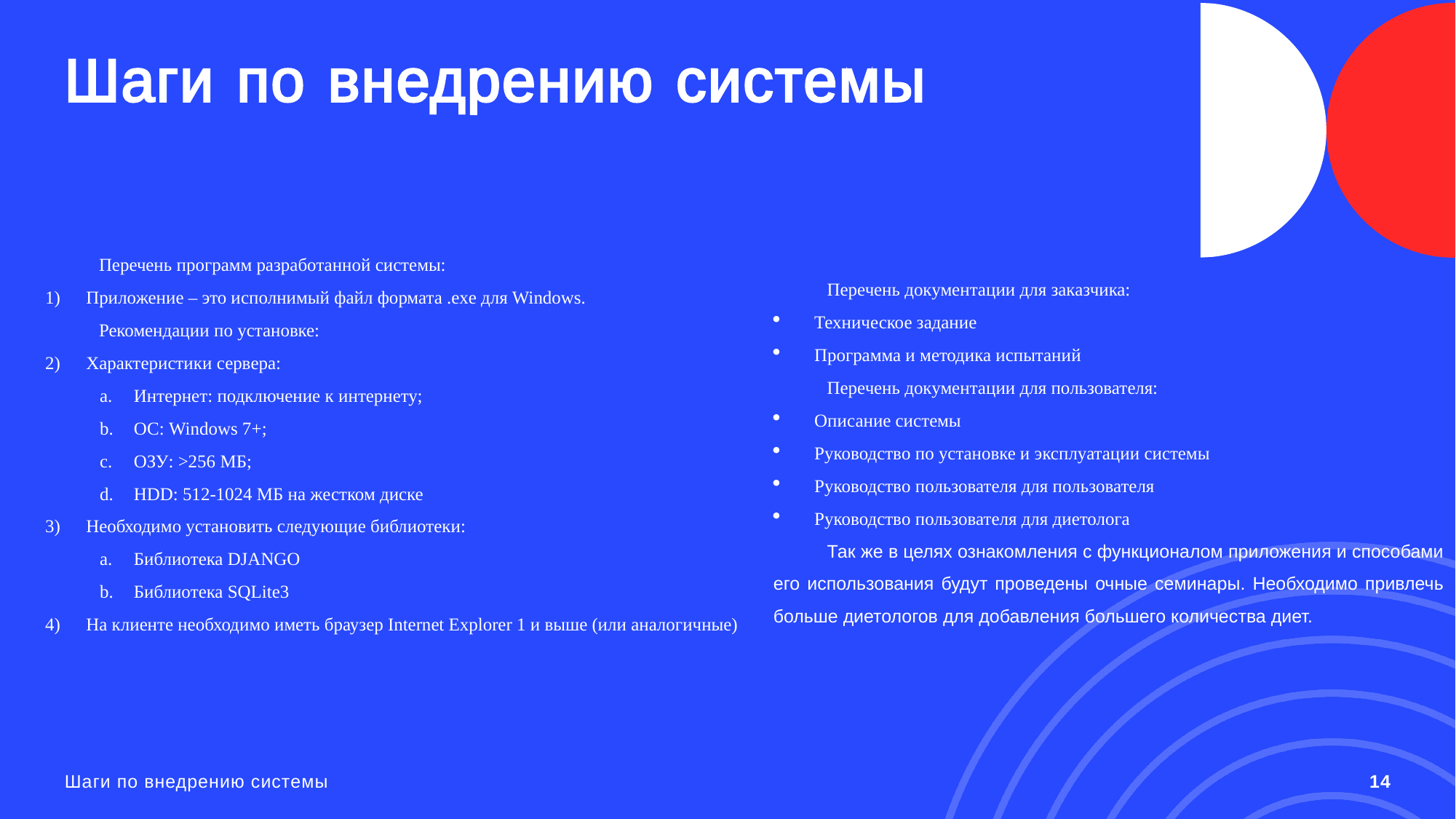

# Шаги по внедрению системы
Перечень программ разработанной системы:
Приложение – это исполнимый файл формата .exe для Windows.
Рекомендации по установке:
Характеристики сервера:
Интернет: подключение к интернету;
ОС: Windows 7+;
ОЗУ: >256 МБ;
HDD: 512-1024 МБ на жестком диске
Необходимо установить следующие библиотеки:
Библиотека DJANGO
Библиотека SQLite3
На клиенте необходимо иметь браузер Internet Explorer 1 и выше (или аналогичные)
Перечень документации для заказчика:
Техническое задание
Программа и методика испытаний
Перечень документации для пользователя:
Описание системы
Руководство по установке и эксплуатации системы
Руководство пользователя для пользователя
Руководство пользователя для диетолога
Так же в целях ознакомления с функционалом приложения и способами его использования будут проведены очные семинары. Необходимо привлечь больше диетологов для добавления большего количества диет.
Шаги по внедрению системы
14